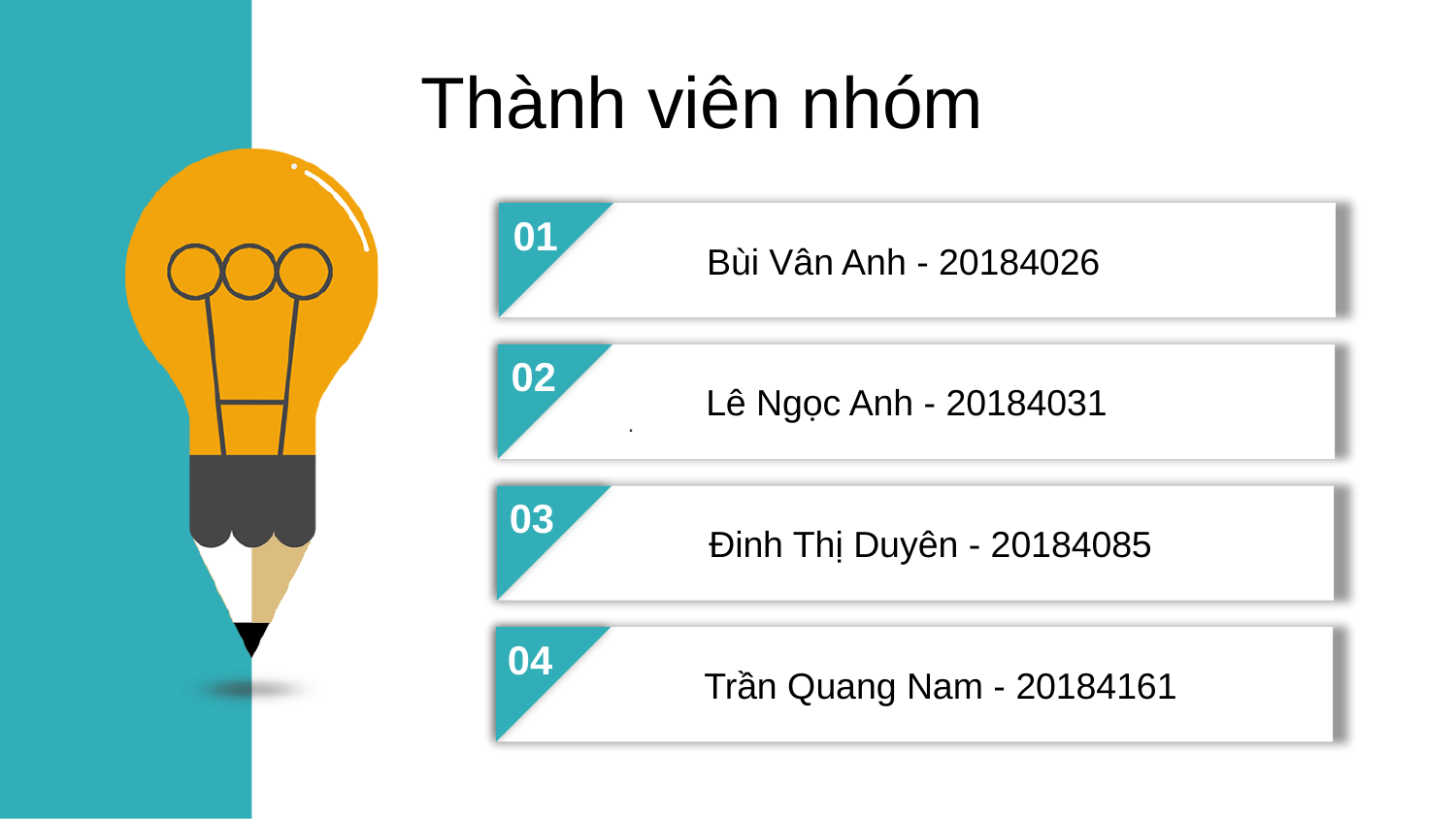

Thành viên nhóm

                   Bùi Vân Anh - 20184026
01
02

                   Lê Ngọc Anh - 20184031
.
03

   Đinh Thị Duyên - 20184085

                   Trần Quang Nam - 20184161
04